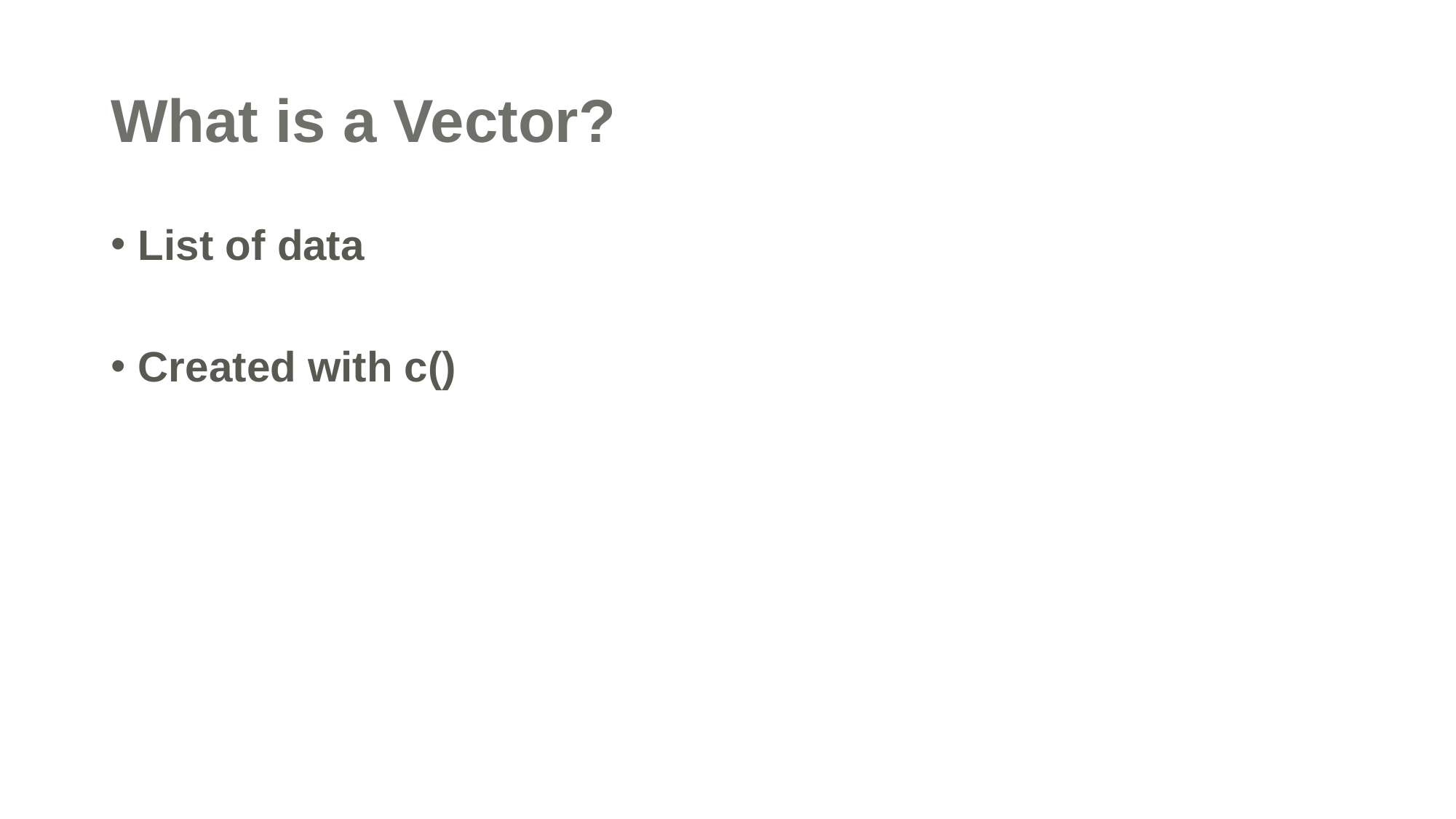

# What is a Vector?
List of data

Created with c()